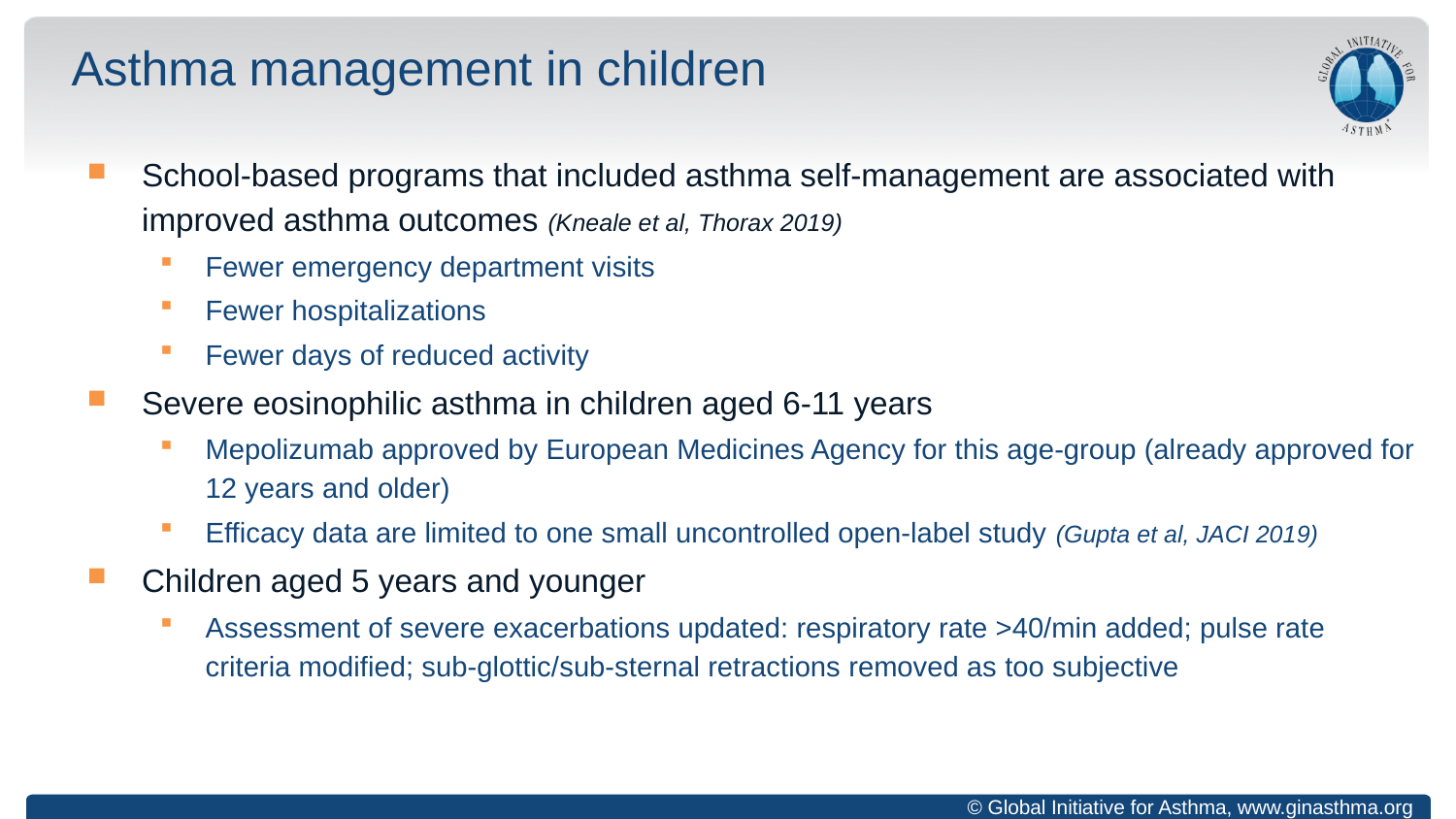

# Asthma management in children
School-based programs that included asthma self-management are associated with improved asthma outcomes (Kneale et al, Thorax 2019)
Fewer emergency department visits
Fewer hospitalizations
Fewer days of reduced activity
Severe eosinophilic asthma in children aged 6-11 years
Mepolizumab approved by European Medicines Agency for this age-group (already approved for 12 years and older)
Efficacy data are limited to one small uncontrolled open-label study (Gupta et al, JACI 2019)
Children aged 5 years and younger
Assessment of severe exacerbations updated: respiratory rate >40/min added; pulse rate criteria modified; sub-glottic/sub-sternal retractions removed as too subjective